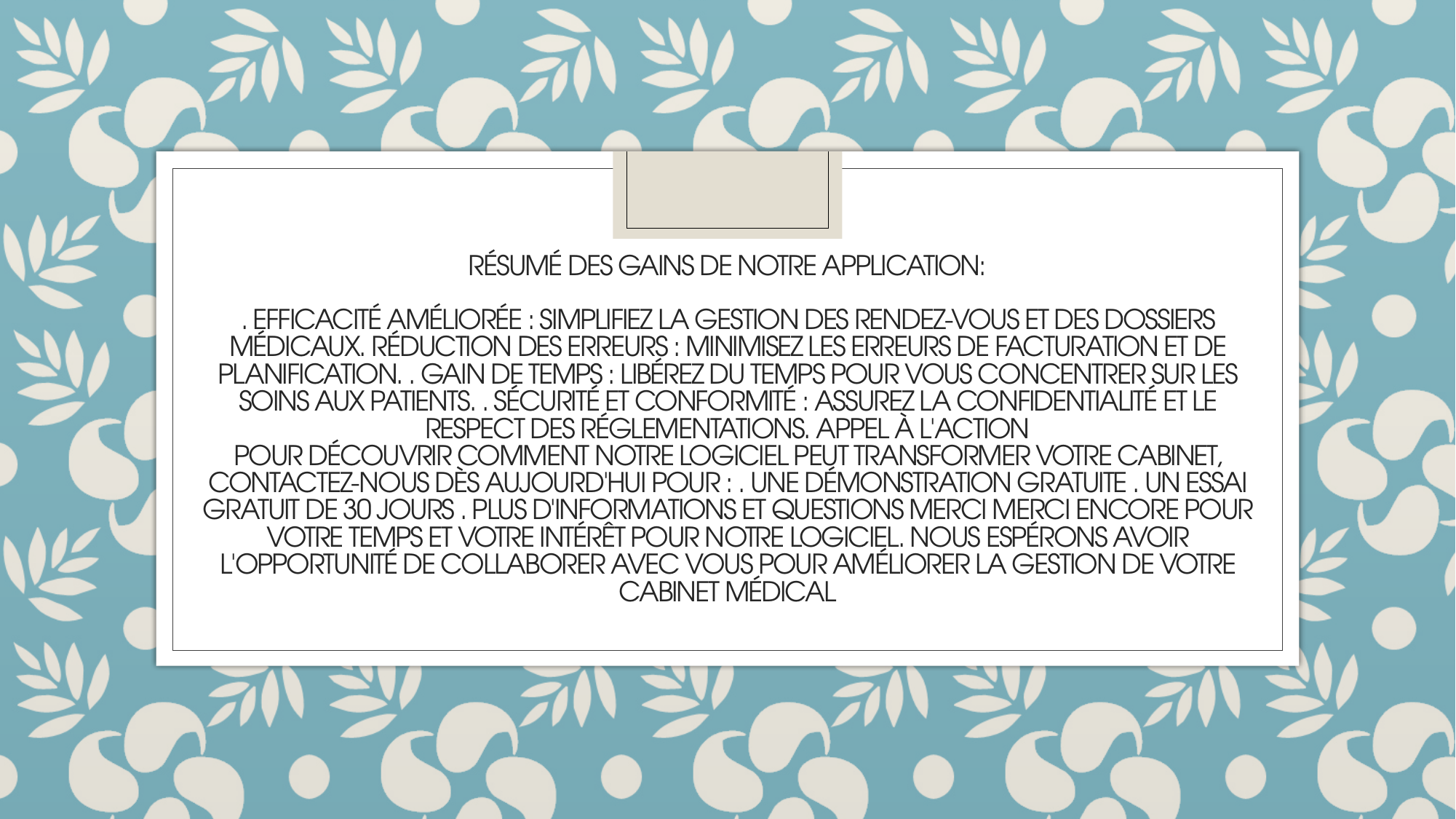

# Résumé des gains de notre application: . Efficacité Améliorée : Simplifiez la gestion des rendez-vous et des dossiers médicaux. Réduction des Erreurs : Minimisez les erreurs de facturation et de planification. . Gain de Temps : Libérez du temps pour vous concentrer sur les soins aux patients. . Sécurité et Conformité : Assurez la confidentialité et le respect des réglementations. Appel à l'Action Pour découvrir comment notre logiciel peut transformer votre cabinet, contactez-nous dès aujourd'hui pour : . Une Démonstration Gratuite . Un Essai Gratuit de 30 Jours . Plus d'Informations et Questions Merci Merci encore pour votre temps et votre intérêt pour notre logiciel. Nous espérons avoir l'opportunité de collaborer avec vous pour améliorer la gestion de votre cabinet médical